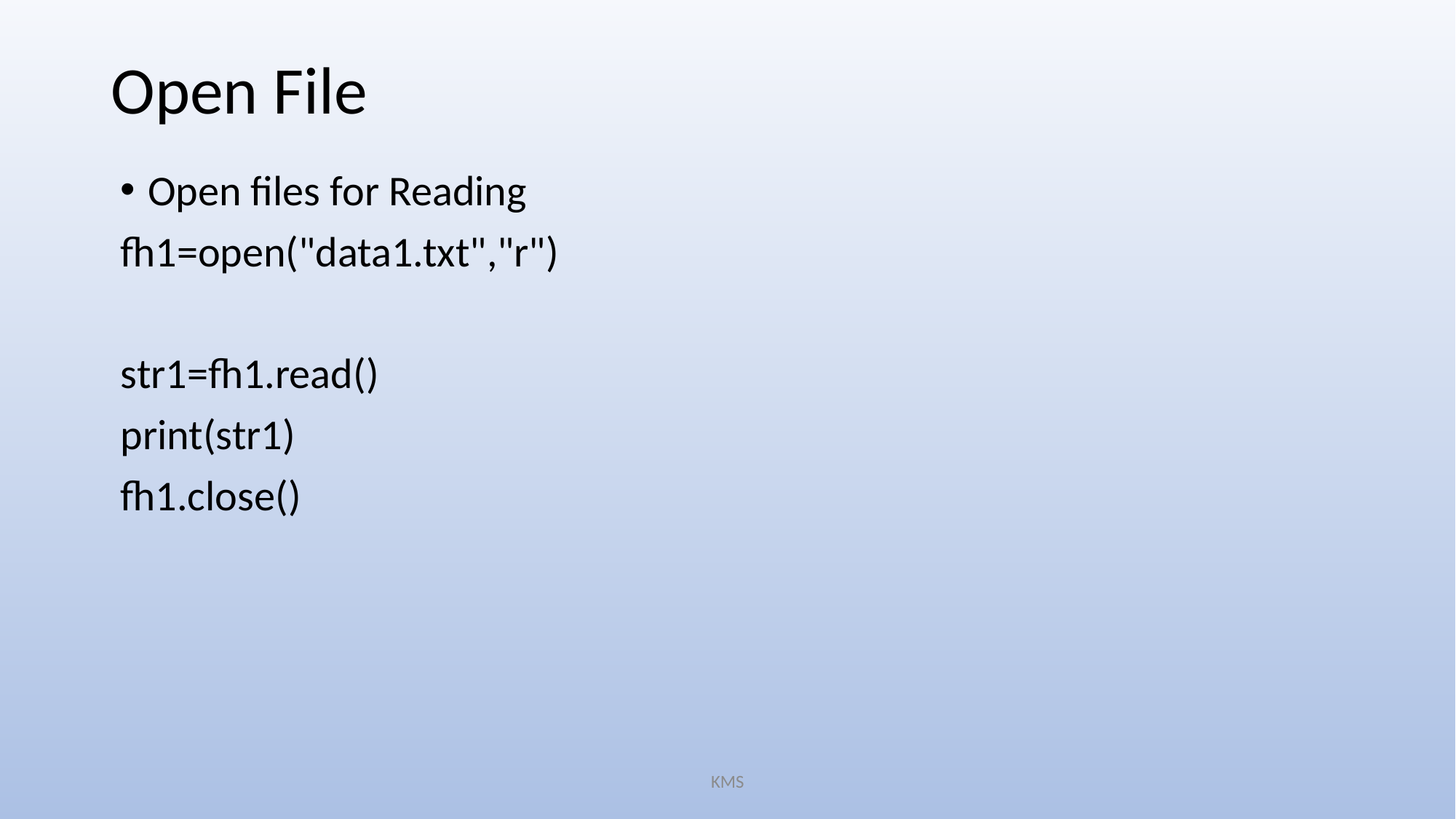

# Open File
Open files for Reading
fh1=open("data1.txt","r")

str1=fh1.read()
print(str1)
fh1.close()
KMS